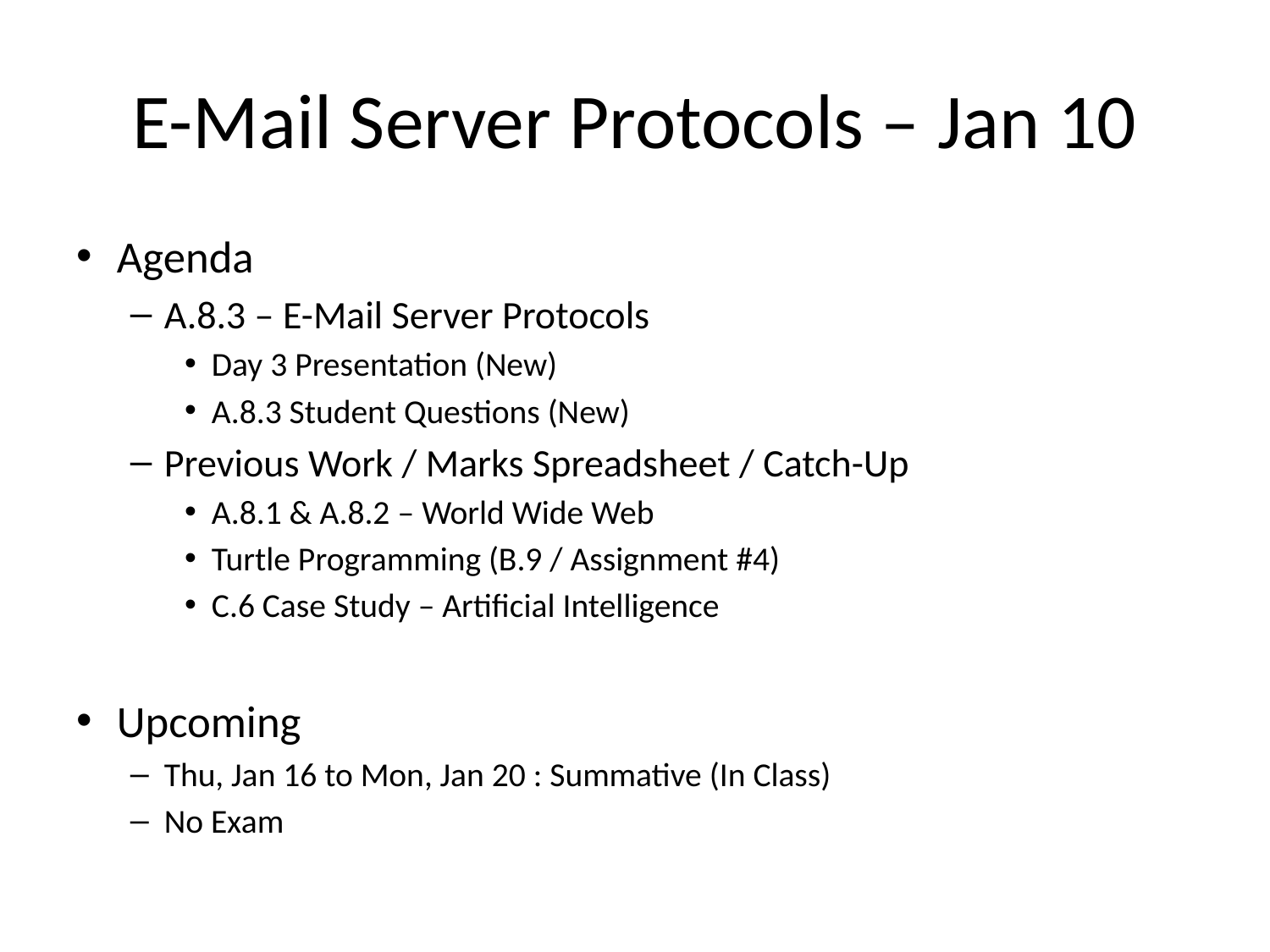

# E-Mail Server Protocols – Jan 10
Agenda
A.8.3 – E-Mail Server Protocols
Day 3 Presentation (New)
A.8.3 Student Questions (New)
Previous Work / Marks Spreadsheet / Catch-Up
A.8.1 & A.8.2 – World Wide Web
Turtle Programming (B.9 / Assignment #4)
C.6 Case Study – Artificial Intelligence

Upcoming
Thu, Jan 16 to Mon, Jan 20 : Summative (In Class)
No Exam